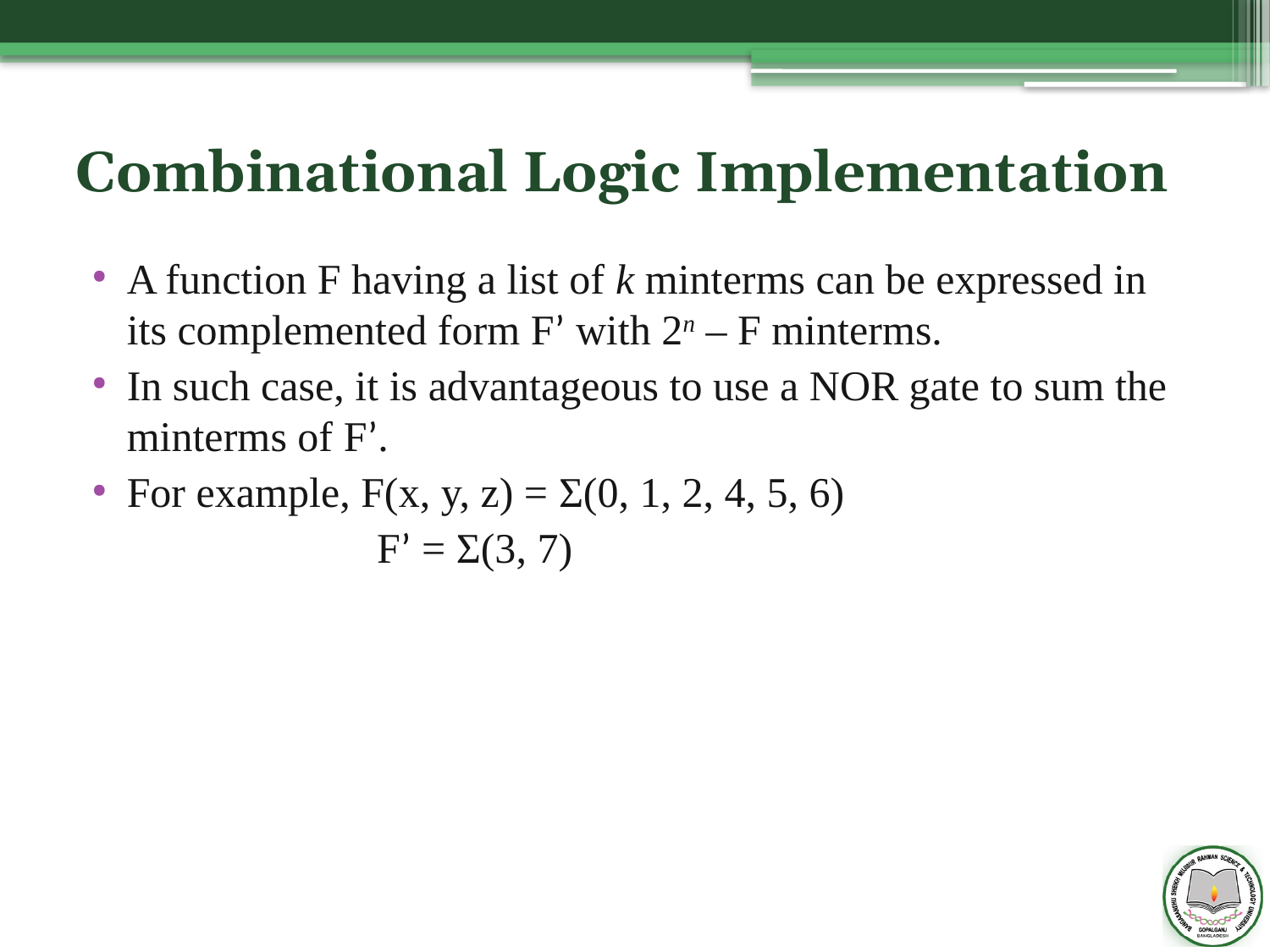

# Combinational Logic Implementation
A function F having a list of k minterms can be expressed in its complemented form F’ with 2n – F minterms.
In such case, it is advantageous to use a NOR gate to sum the minterms of F’.
For example, F(x, y, z) = Ʃ(0, 1, 2, 4, 5, 6)
		   F’ = Ʃ(3, 7)